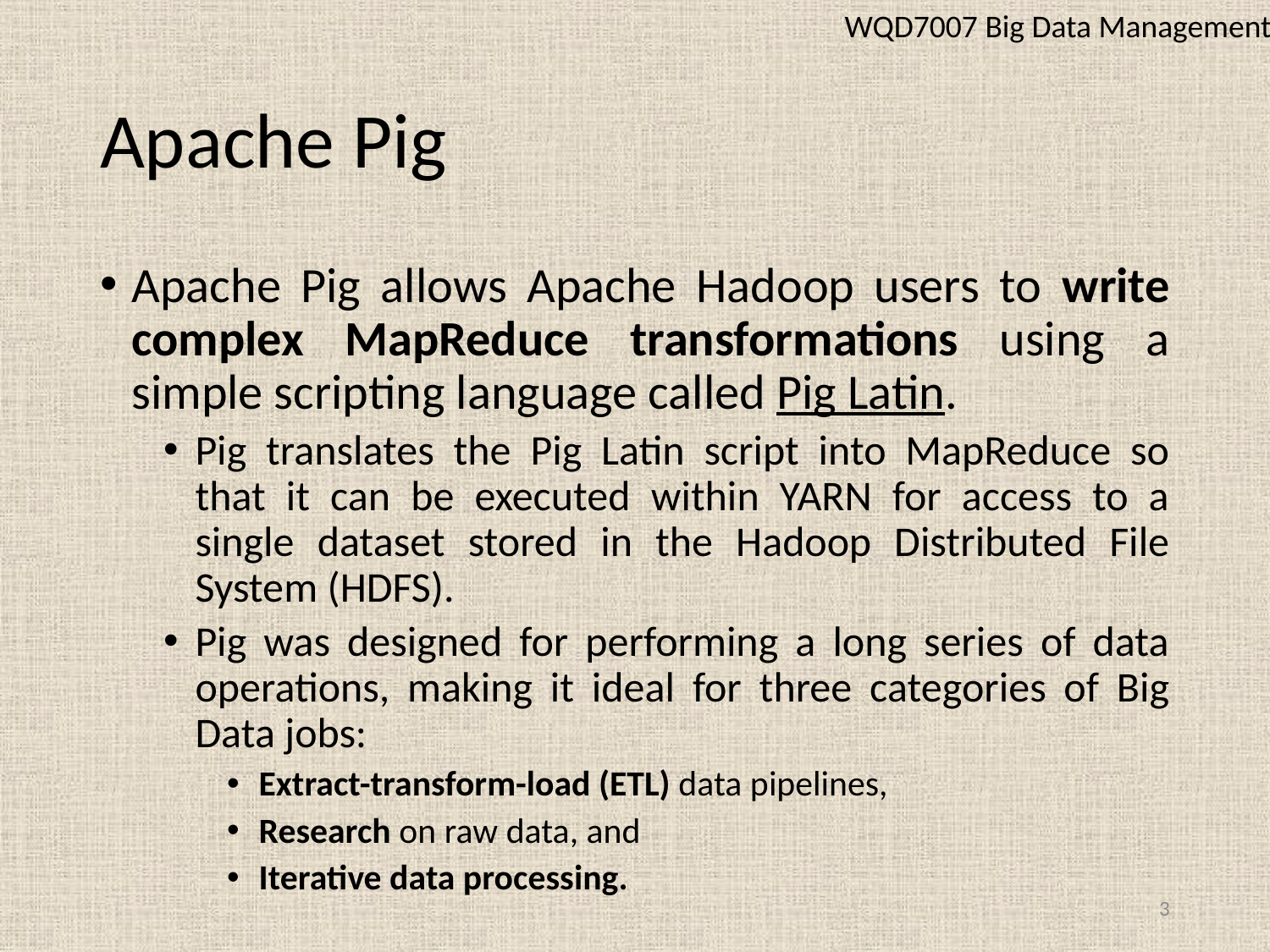

WQD7007 Big Data Management
# Apache Pig
Apache Pig allows Apache Hadoop users to write complex MapReduce transformations using a simple scripting language called Pig Latin.
Pig translates the Pig Latin script into MapReduce so that it can be executed within YARN for access to a single dataset stored in the Hadoop Distributed File System (HDFS).
Pig was designed for performing a long series of data operations, making it ideal for three categories of Big Data jobs:
Extract-transform-load (ETL) data pipelines,
Research on raw data, and
Iterative data processing.
3